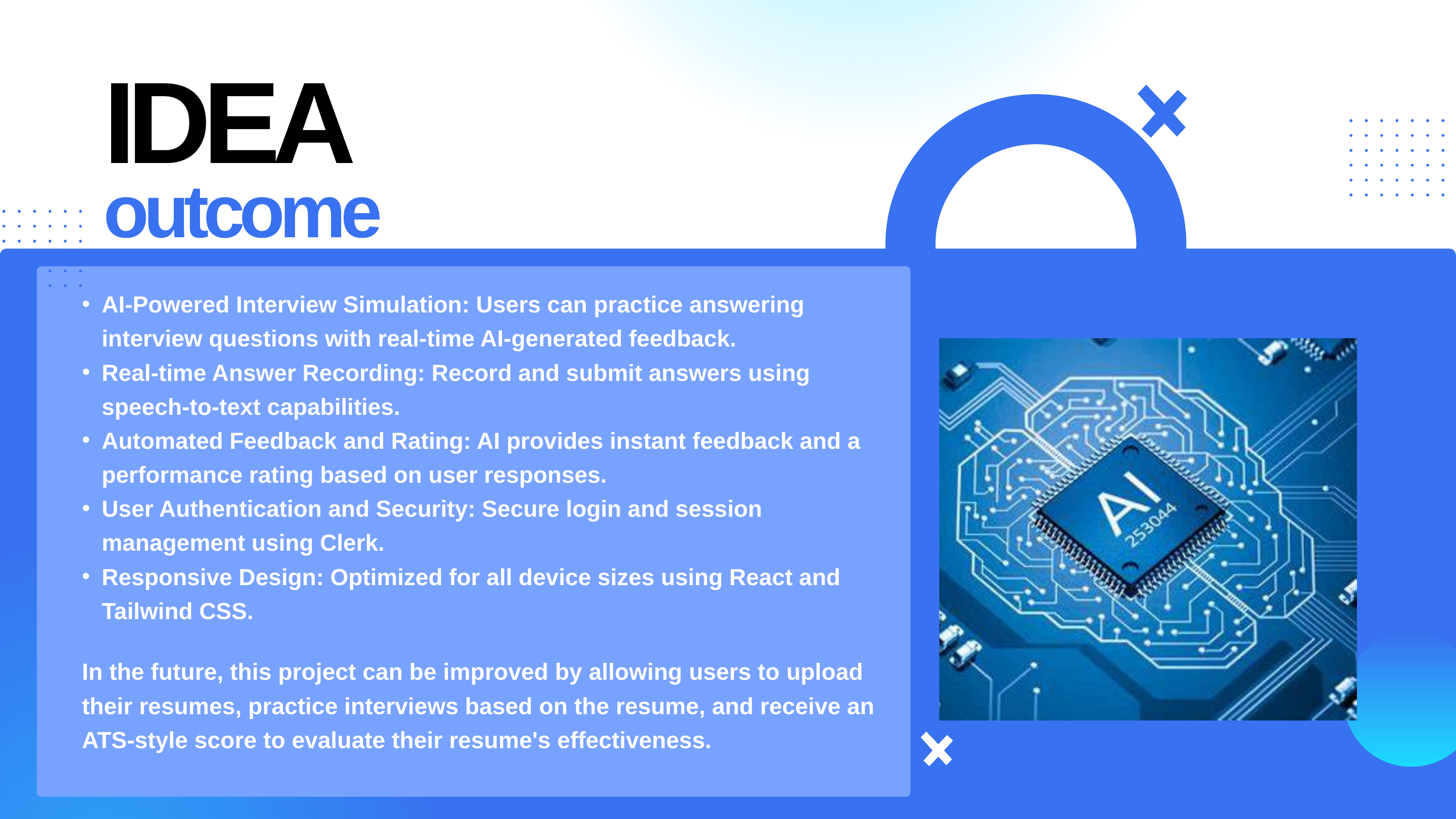

IDEA

outcome

AI-Powered Interview Simulation: Users can practice answering interview questions with real-time AI-generated feedback.
Real-time Answer Recording: Record and submit answers using speech-to-text capabilities.
Automated Feedback and Rating: AI provides instant feedback and a performance rating based on user responses.
User Authentication and Security: Secure login and session management using Clerk.
Responsive Design: Optimized for all device sizes using React and Tailwind CSS.

In the future, this project can be improved by allowing users to upload their resumes, practice interviews based on the resume, and receive an ATS-style score to evaluate their resume's effectiveness.